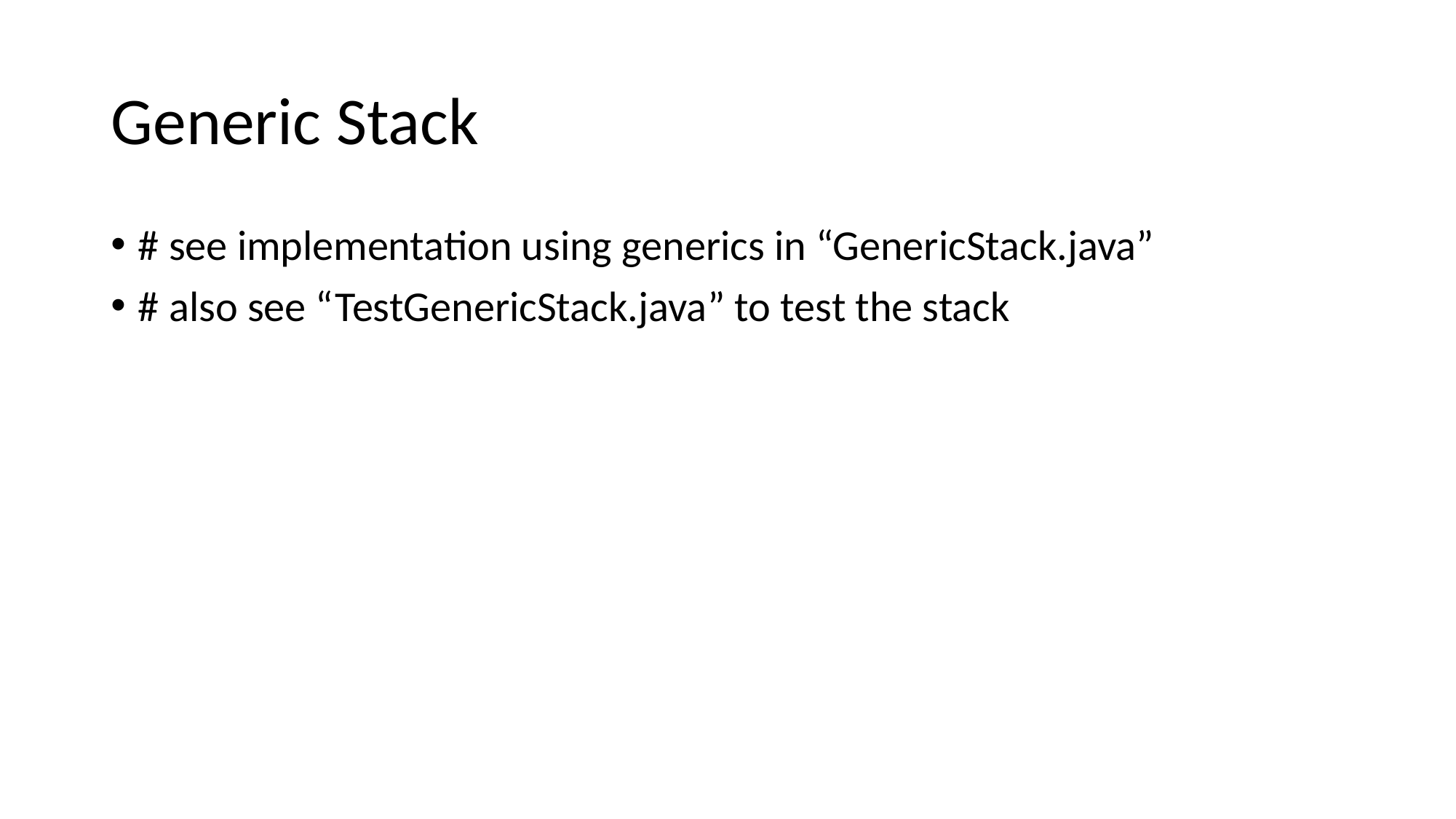

# Generic Stack
# see implementation using generics in “GenericStack.java”
# also see “TestGenericStack.java” to test the stack